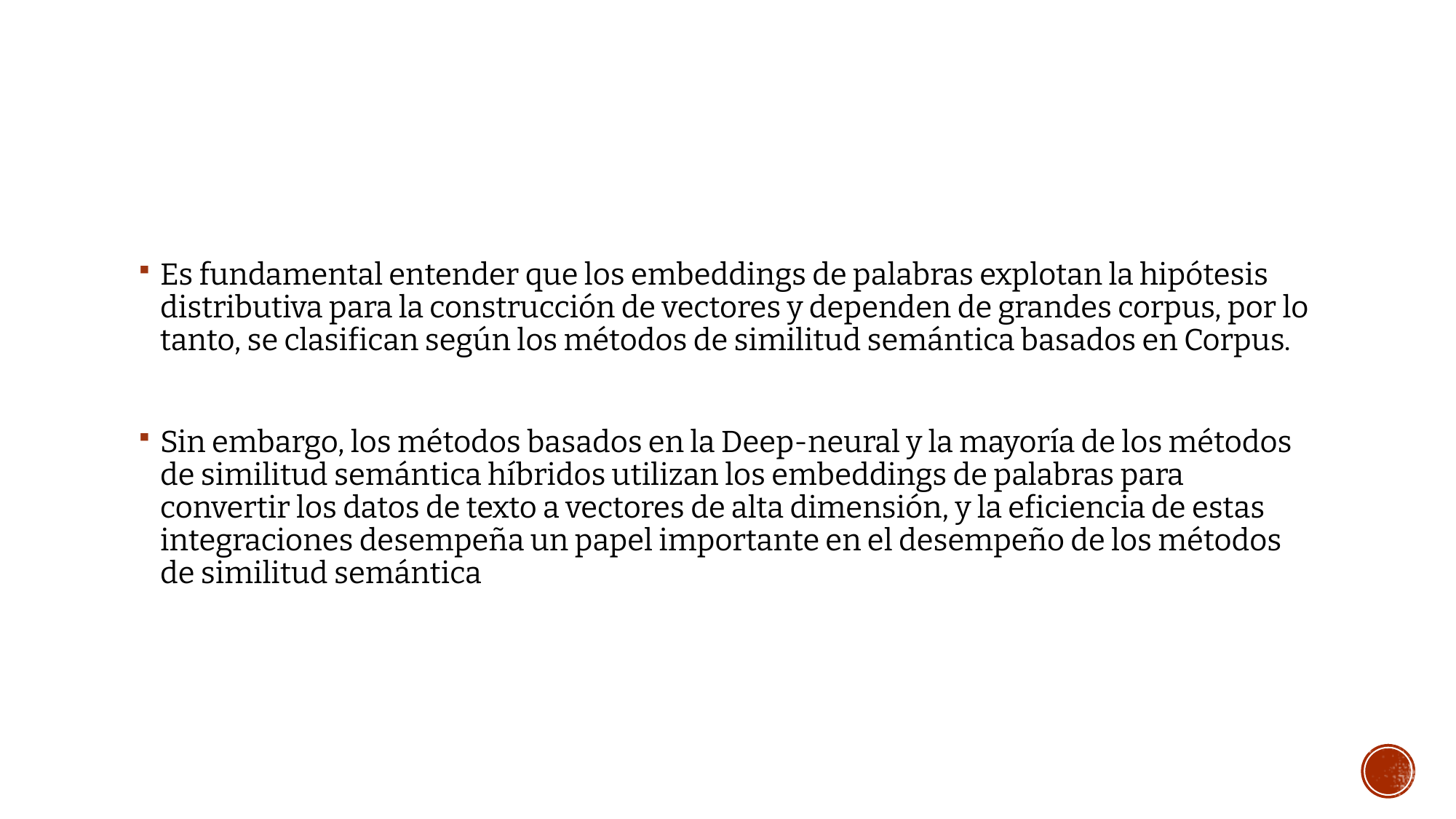

Es fundamental entender que los embeddings de palabras explotan la hipótesis distributiva para la construcción de vectores y dependen de grandes corpus, por lo tanto, se clasifican según los métodos de similitud semántica basados en Corpus.

Sin embargo, los métodos basados en la Deep-neural y la mayoría de los métodos de similitud semántica híbridos utilizan los embeddings de palabras para convertir los datos de texto a vectores de alta dimensión, y la eficiencia de estas integraciones desempeña un papel importante en el desempeño de los métodos de similitud semántica